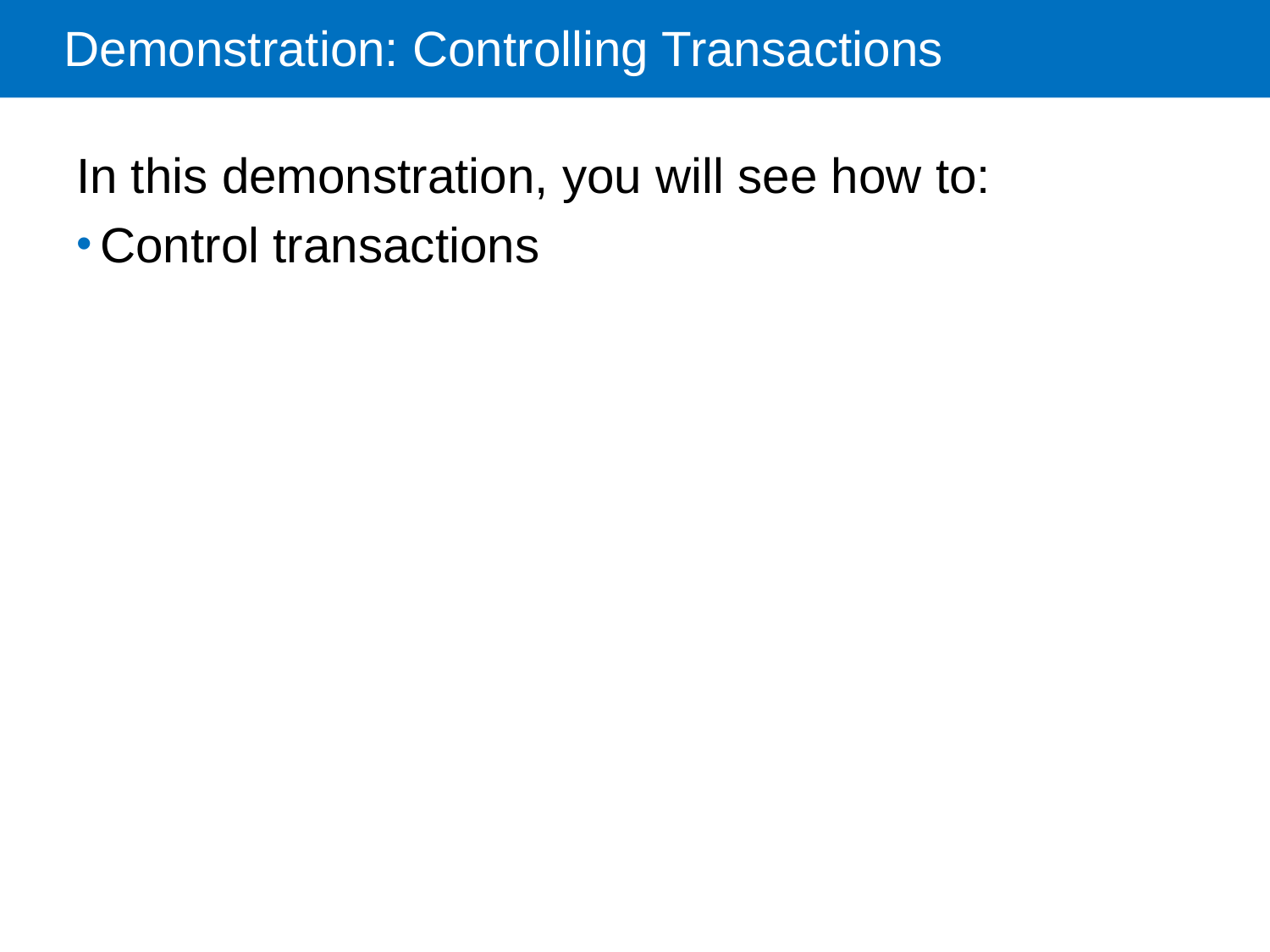

# Demonstration: Controlling Transactions
In this demonstration, you will see how to:
Control transactions